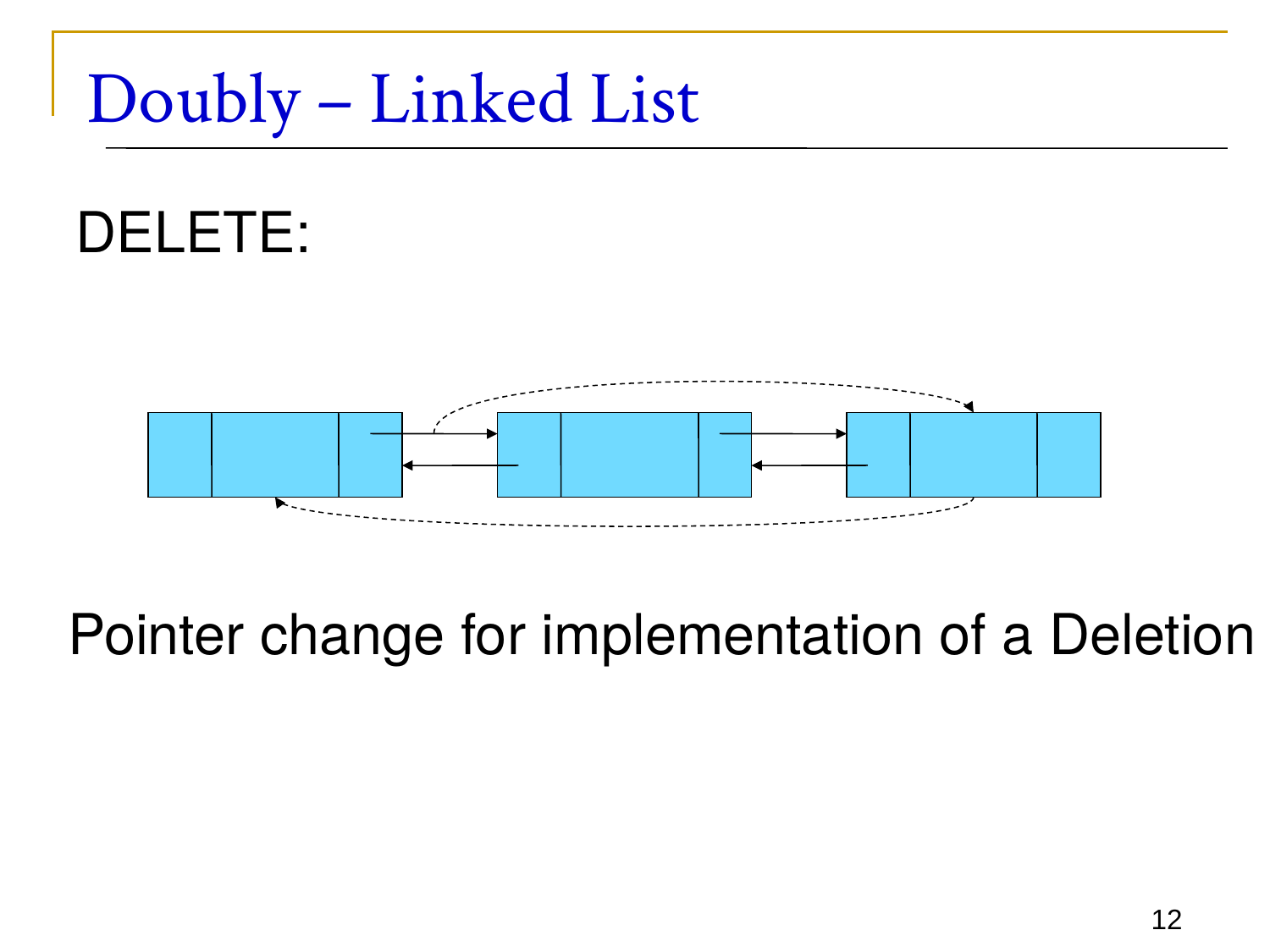

Doubly – Linked List
DELETE:

Pointer change for implementation of a Deletion